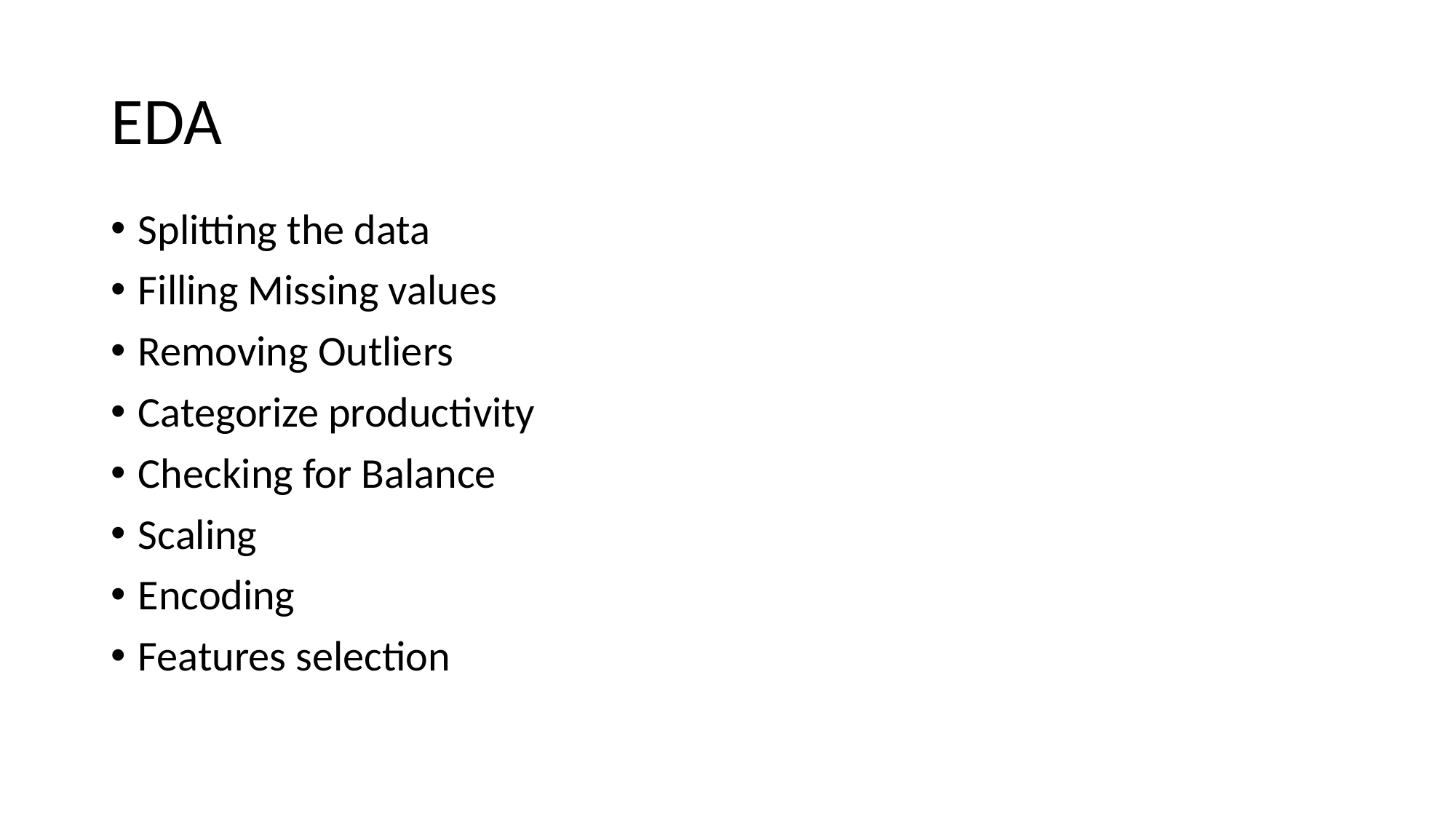

# EDA
Splitting the data
Filling Missing values
Removing Outliers
Categorize productivity
Checking for Balance
Scaling
Encoding
Features selection